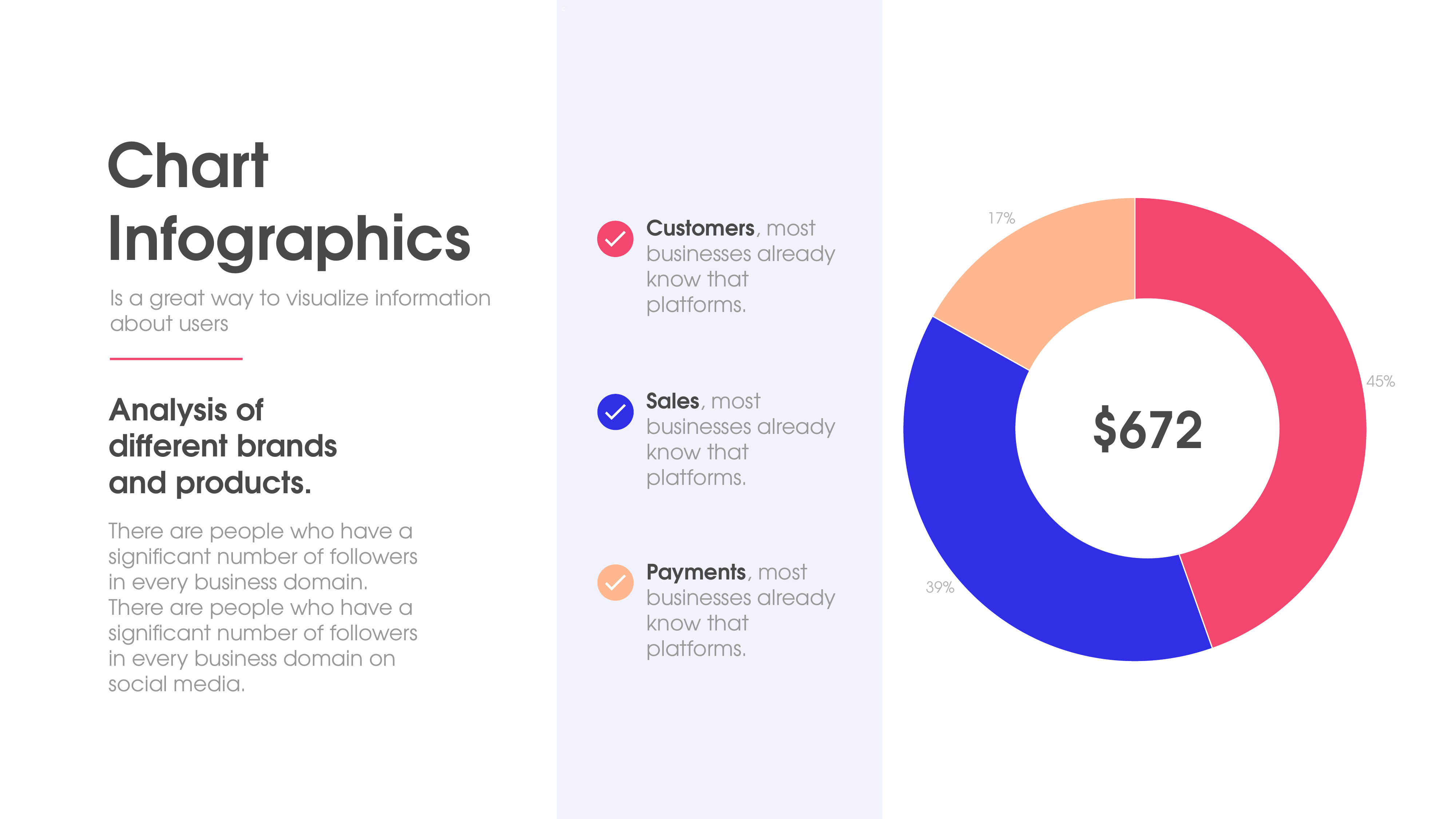

c
Chart Infographics
Is a great way to visualize information about users

Analysis of different brands and products.
There are people who have a significant number of followers in every business domain. There are people who have a significant number of followers in every business domain on social media.

### Chart

| Category | Sales |
|---|---|
| Category 1 | 3.7 |
| Category 2 | 3.2 |
| Category 3 | 1.4 |
Customers, most businesses already know that platforms.

Sales, most businesses already know that platforms.

$672

Payments, most businesses already know that platforms.